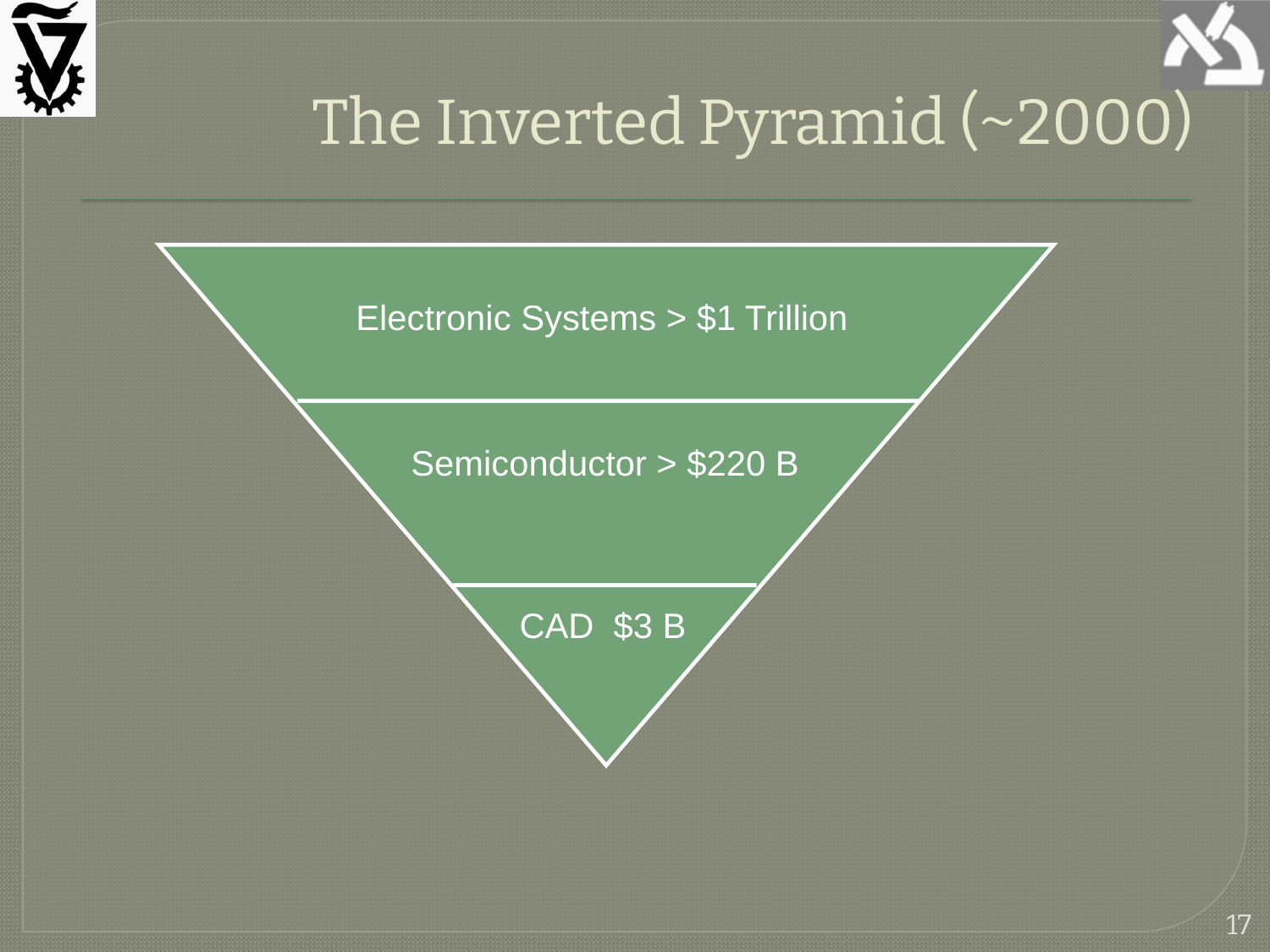

# The Inverted Pyramid (~2000)

Electronic Systems > $1 Trillion

Semiconductor > $220 B

CAD  $3 B
17